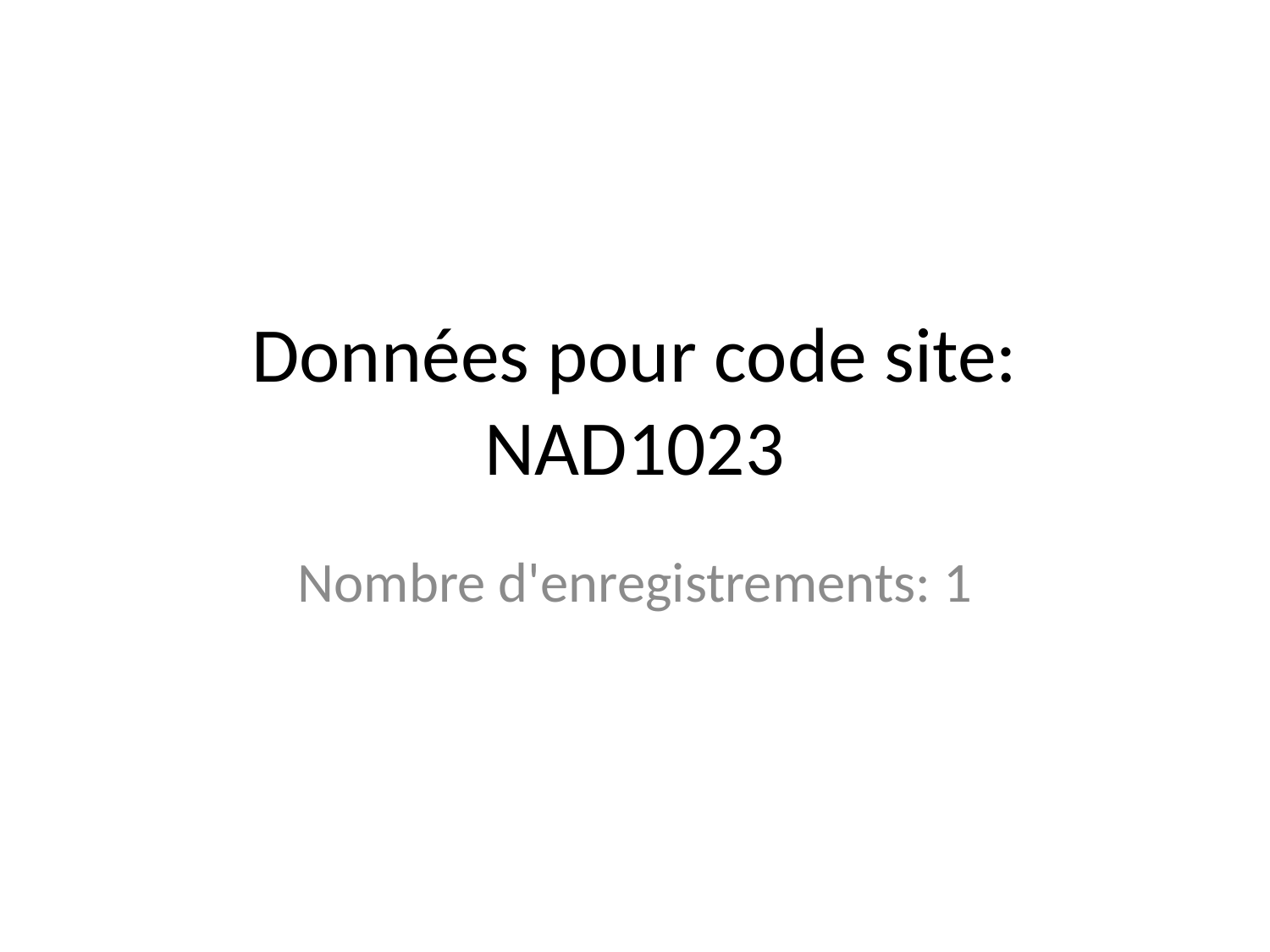

# Données pour code site: NAD1023
Nombre d'enregistrements: 1